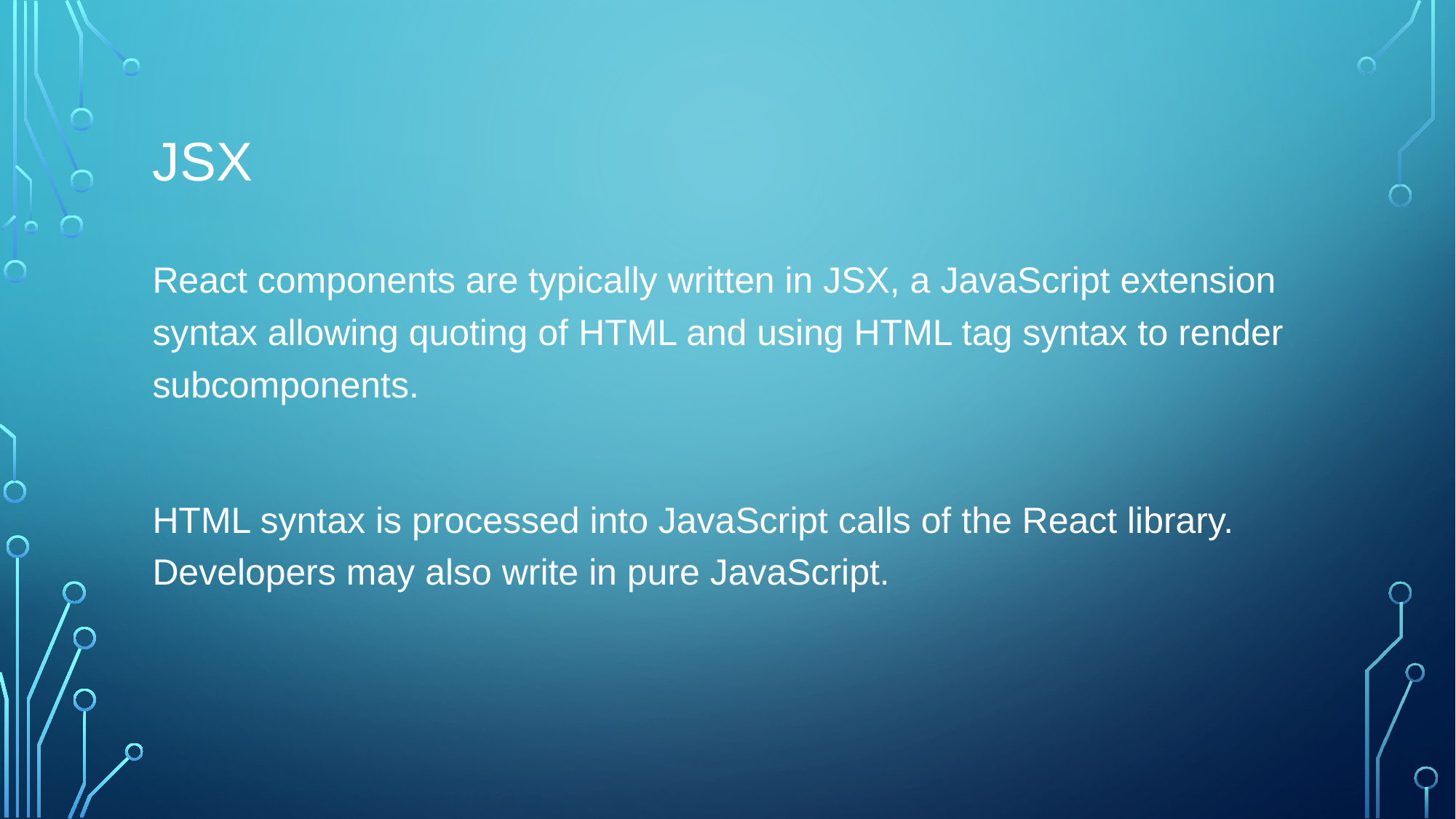

# JSX
React components are typically written in JSX, a JavaScript extension syntax allowing quoting of HTML and using HTML tag syntax to render subcomponents.

HTML syntax is processed into JavaScript calls of the React library. Developers may also write in pure JavaScript.